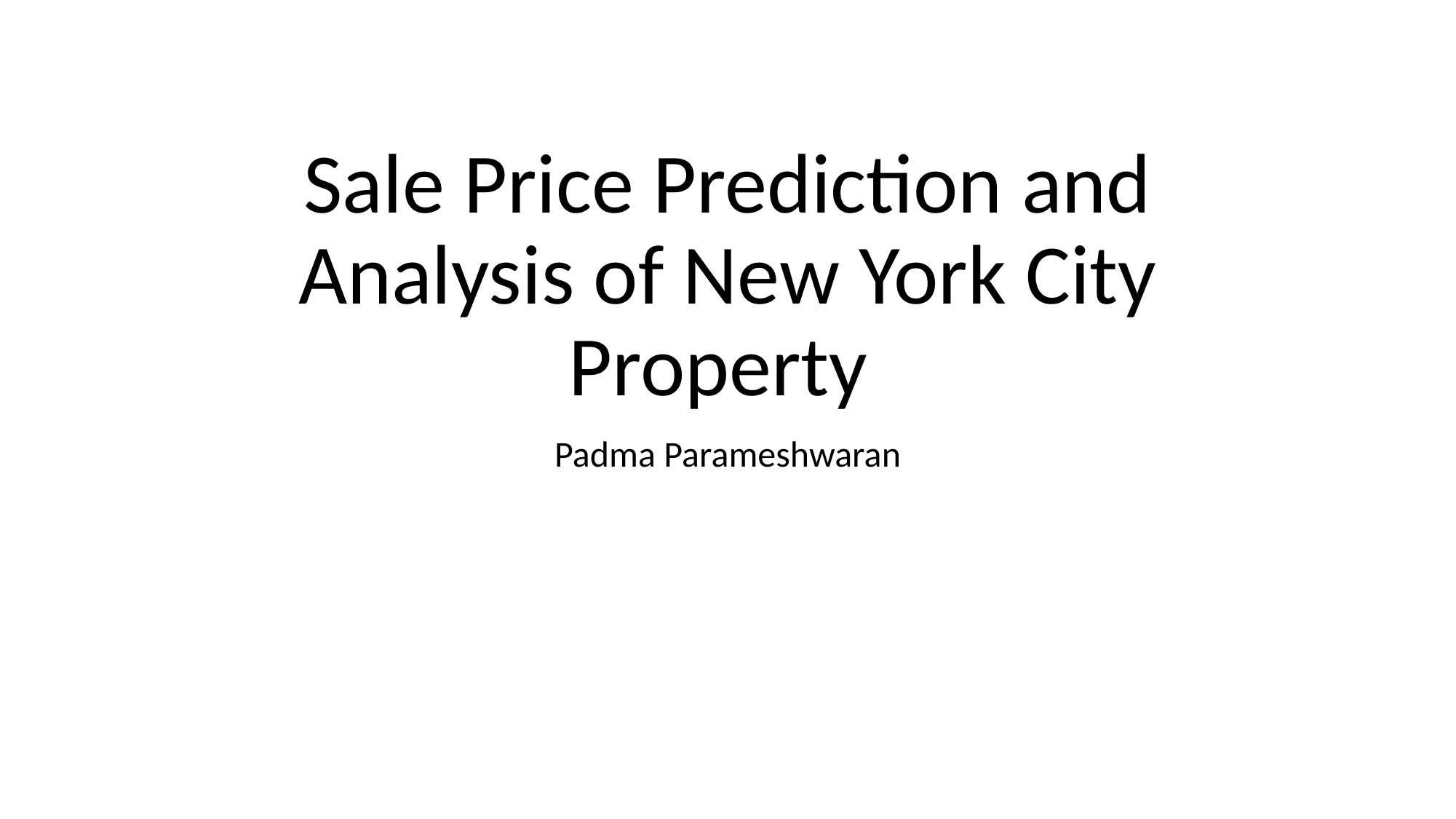

# Sale Price Prediction and Analysis of New York City Property
Padma Parameshwaran